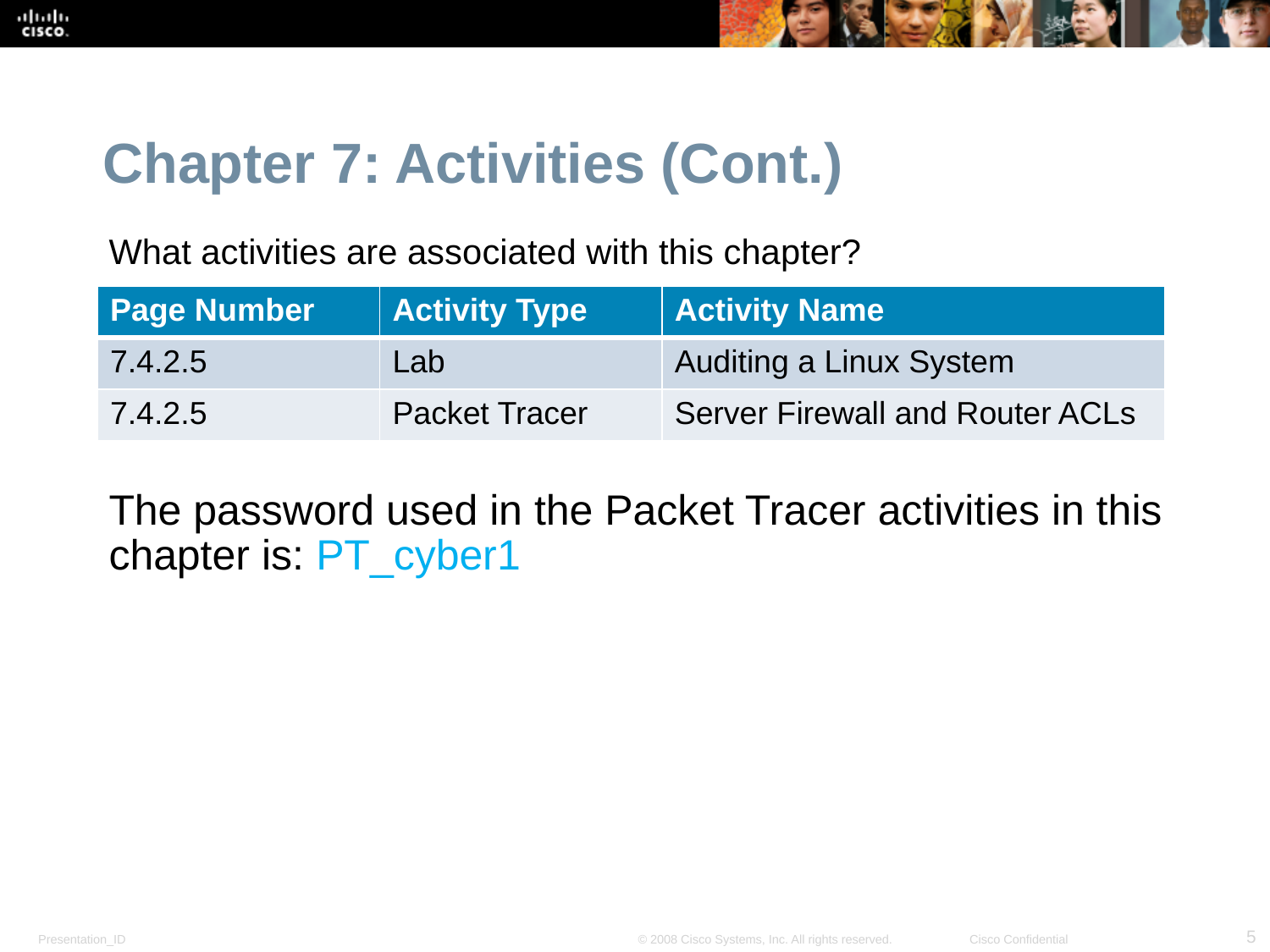

Chapter 7: Activities (Cont.)
What activities are associated with this chapter?

The password used in the Packet Tracer activities in this chapter is: PT_cyber1

| Page Number | Activity Type | Activity Name |
| --- | --- | --- |
| 7.4.2.5 | Lab | Auditing a Linux System |
| 7.4.2.5 | Packet Tracer | Server Firewall and Router ACLs |